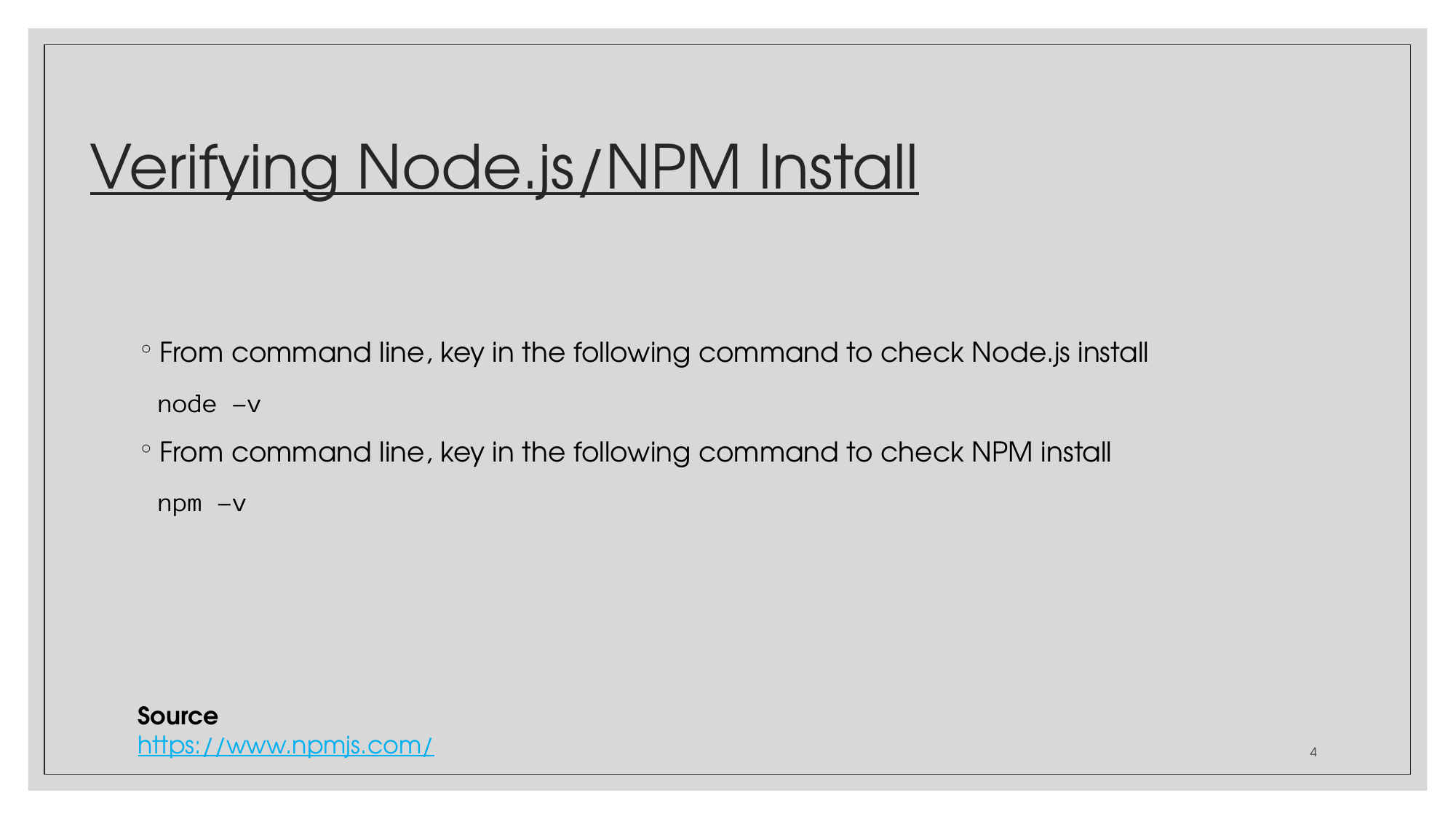

# Verifying Node.js/NPM Install
From command line, key in the following command to check Node.js install
node -v
From command line, key in the following command to check NPM install
npm -v

Source
https://www.npmjs.com/
4